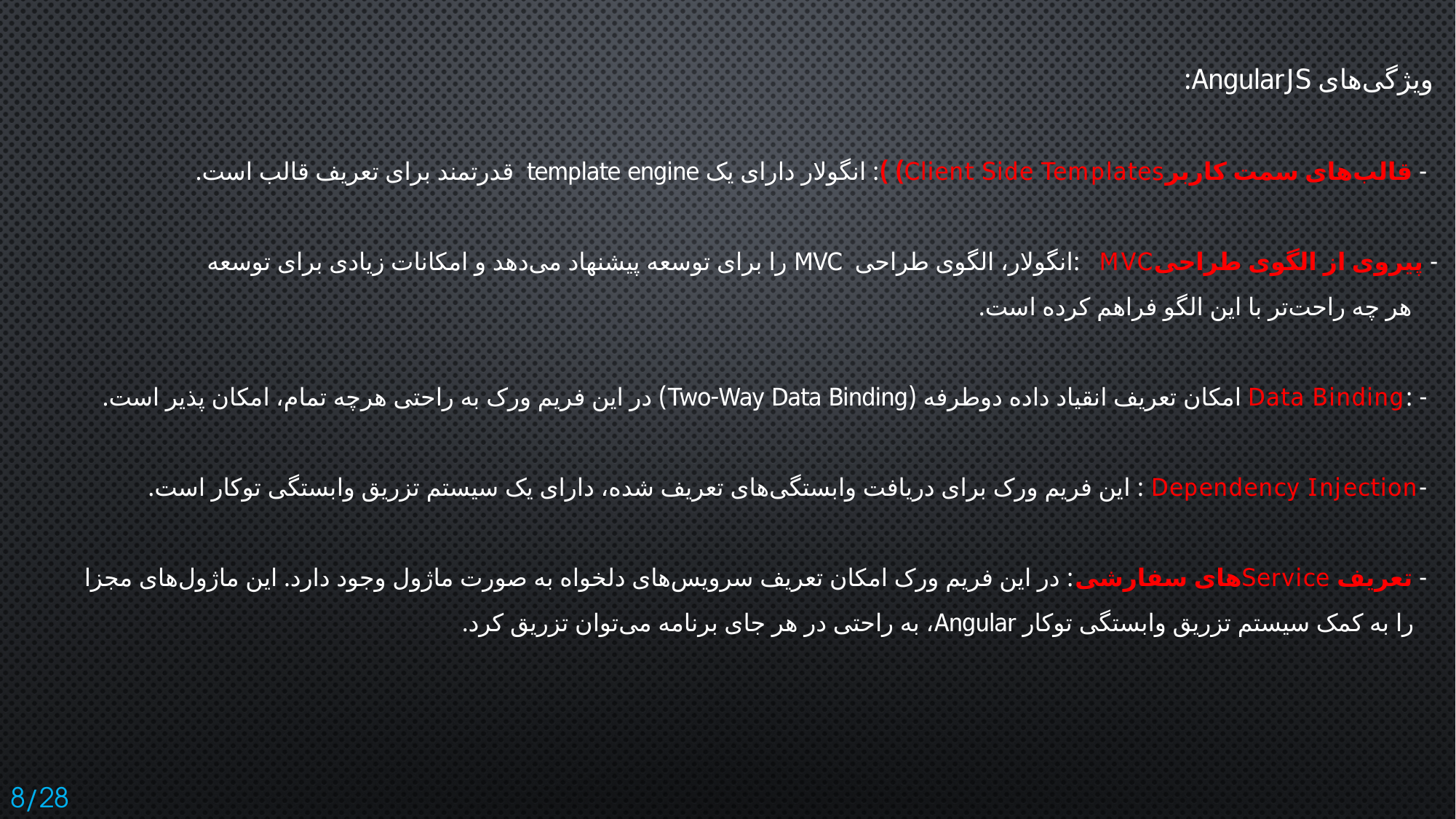

ویژگی‌های AngularJS:

 - قالب‌های سمت کاربرClient Side Templates) ): انگولار دارای یک template engine  قدرتمند برای تعریف قالب است.

 - پیروی از الگوی طراحیMVC   :انگولار، الگوی طراحی  MVC را برای توسعه پیشنهاد می‌دهد و امکانات زیادی برای توسعه
     هر چه راحت‌تر با این الگو فراهم کرده است.

 - :Data Binding امکان تعریف انقیاد داده دوطرفه (Two-Way Data Binding) در این فریم ورک به راحتی هرچه تمام، امکان پذیر است.

 -Dependency Injection : این فریم ورک برای دریافت وابستگی‌های تعریف شده، دارای یک سیستم تزریق وابستگی توکار است.

 - تعریف Service‌های سفارشی: در این فریم ورک امکان تعریف سرویس‌های دلخواه به صورت ماژول وجود دارد. این ماژول‌های مجزا
   را به کمک سیستم تزریق وابستگی توکار Angular، به راحتی در هر جای برنامه می‌توان تزریق کرد.
8/28